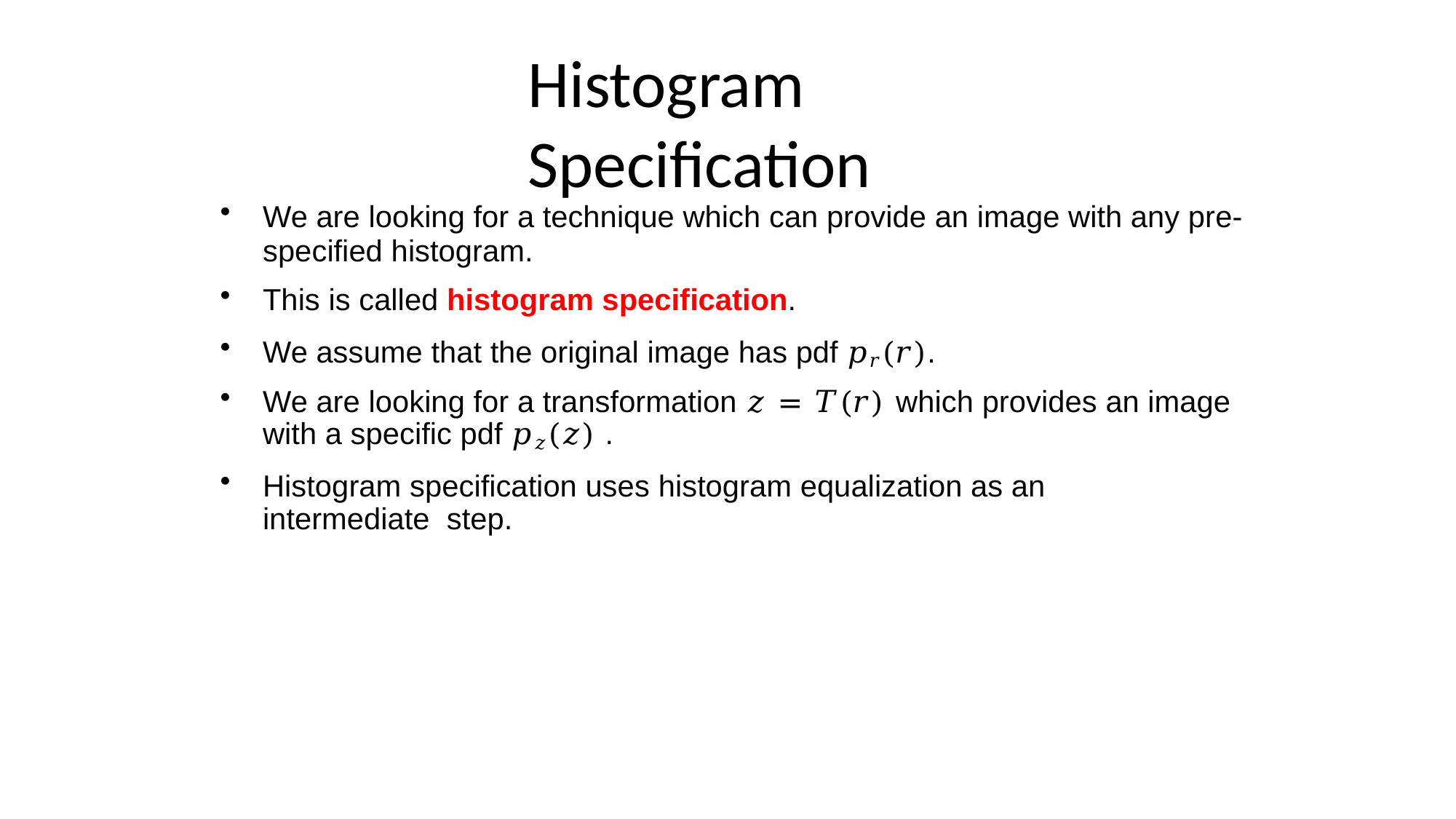

# Histogram Specification
We are looking for a technique which can provide an image with any pre-
specified histogram.
This is called histogram specification.
We assume that the original image has pdf 𝑝𝑟(𝑟).
We are looking for a transformation 𝑧 = 𝑇(𝑟) which provides an image
with a specific pdf 𝑝𝑧(𝑧) .
Histogram specification uses histogram equalization as an intermediate  step.